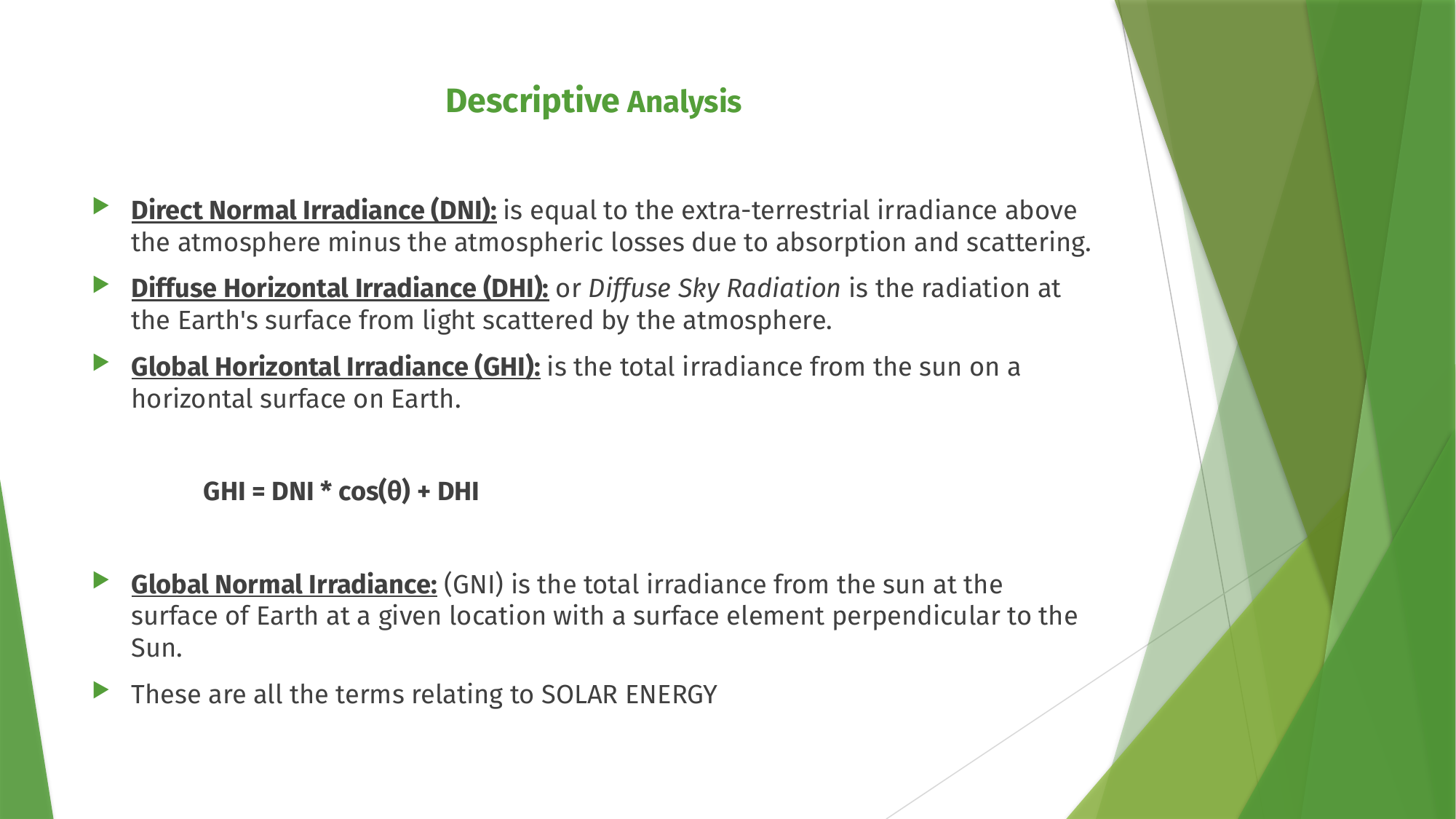

# Descriptive Analysis
Direct Normal Irradiance (DNI): is equal to the extra-terrestrial irradiance above the atmosphere minus the atmospheric losses due to absorption and scattering.
Diffuse Horizontal Irradiance (DHI): or Diffuse Sky Radiation is the radiation at the Earth's surface from light scattered by the atmosphere.
Global Horizontal Irradiance (GHI): is the total irradiance from the sun on a horizontal surface on Earth.

					 GHI = DNI * cos(θ) + DHI

Global Normal Irradiance: (GNI) is the total irradiance from the sun at the surface of Earth at a given location with a surface element perpendicular to the Sun.
These are all the terms relating to SOLAR ENERGY